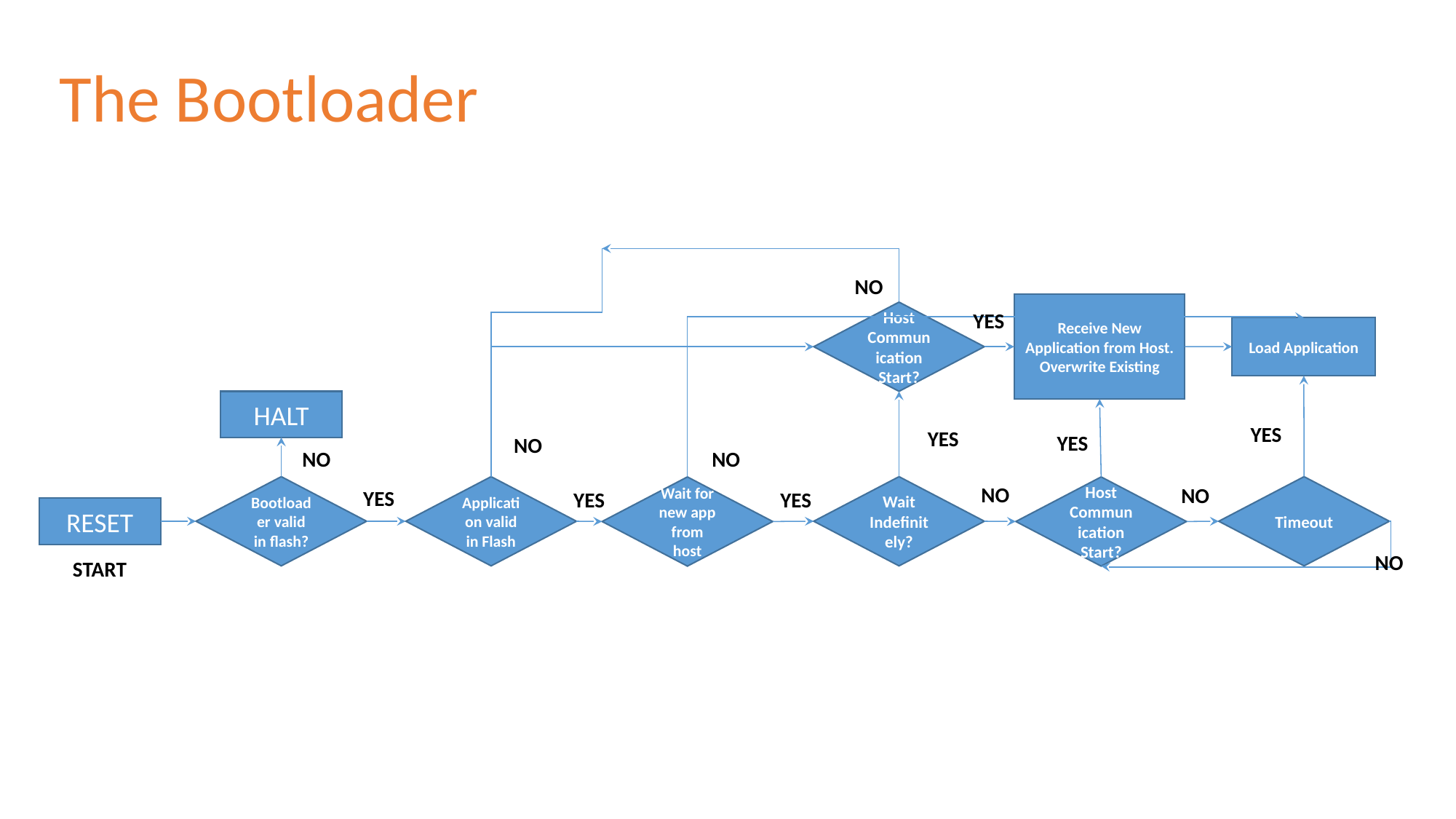

# The Bootloader
NO
Receive New Application from Host. Overwrite Existing
Host Communication Start?
YES
Load Application
HALT
YES
YES
YES
NO
NO
NO
NO
Application valid in Flash
Timeout
Wait Indefinitely?
Bootloader valid in flash?
Wait for new app from host
Host Communication Start?
NO
YES
YES
YES
RESET
NO
START